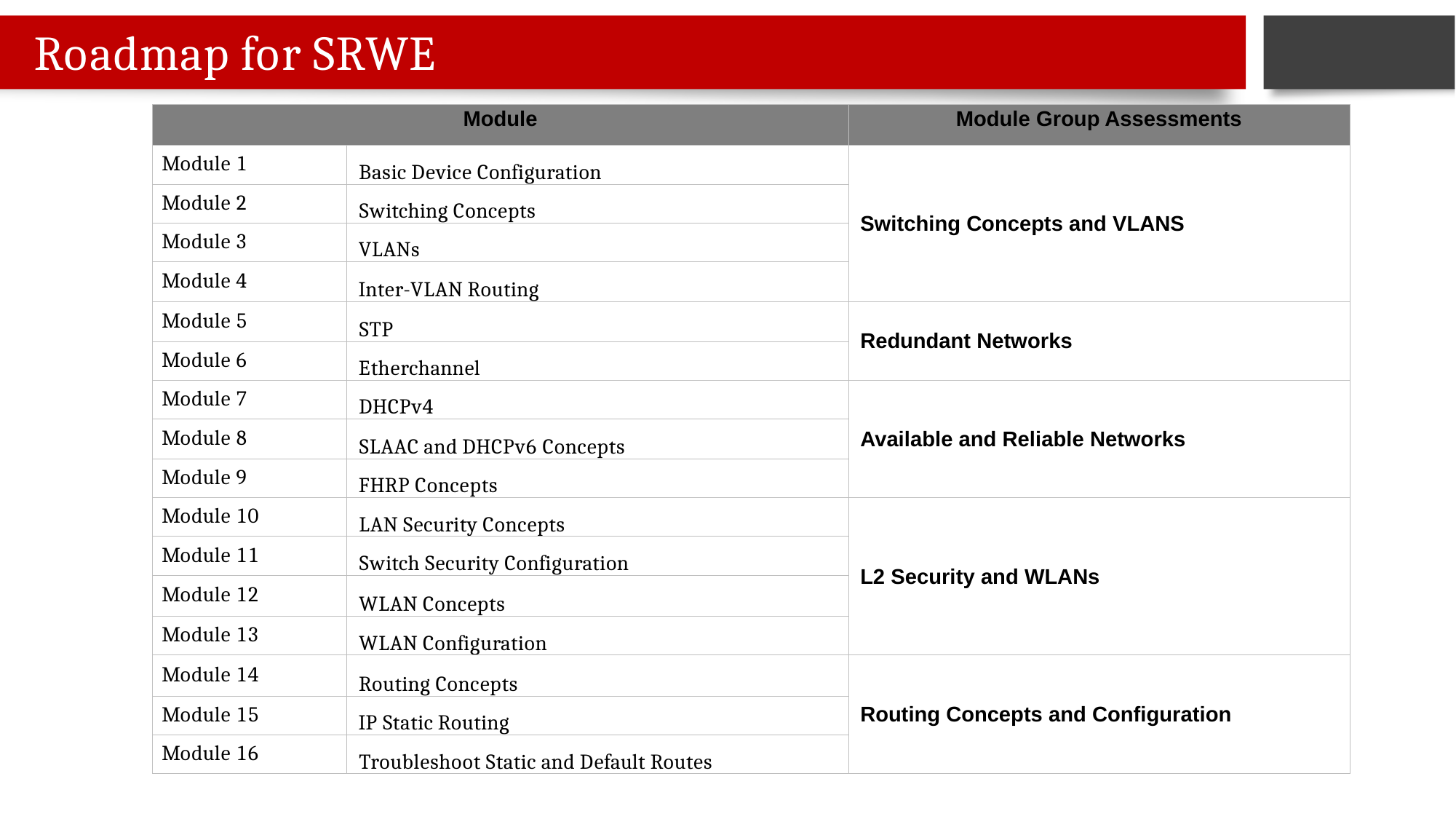

Roadmap for SRWE
| Module |  | Module Group Assessments |
| --- | --- | --- |
| Module 1 | Basic Device Configuration | Switching Concepts and VLANS |
| Module 2 | Switching Concepts |  |
| Module 3 | VLANs |  |
| Module 4 | Inter-VLAN Routing |  |
| Module 5 | STP | Redundant Networks |
| Module 6 | Etherchannel |  |
| Module 7 | DHCPv4 | Available and Reliable Networks |
| Module 8 | SLAAC and DHCPv6 Concepts |  |
| Module 9 | FHRP Concepts |  |
| Module 10 | LAN Security Concepts | L2 Security and WLANs |
| Module 11 | Switch Security Configuration |  |
| Module 12 | WLAN Concepts |  |
| Module 13 | WLAN Configuration |  |
| Module 14 | Routing Concepts | Routing Concepts and Configuration |
| Module 15 | IP Static Routing |  |
| Module 16 | Troubleshoot Static and Default Routes |  |